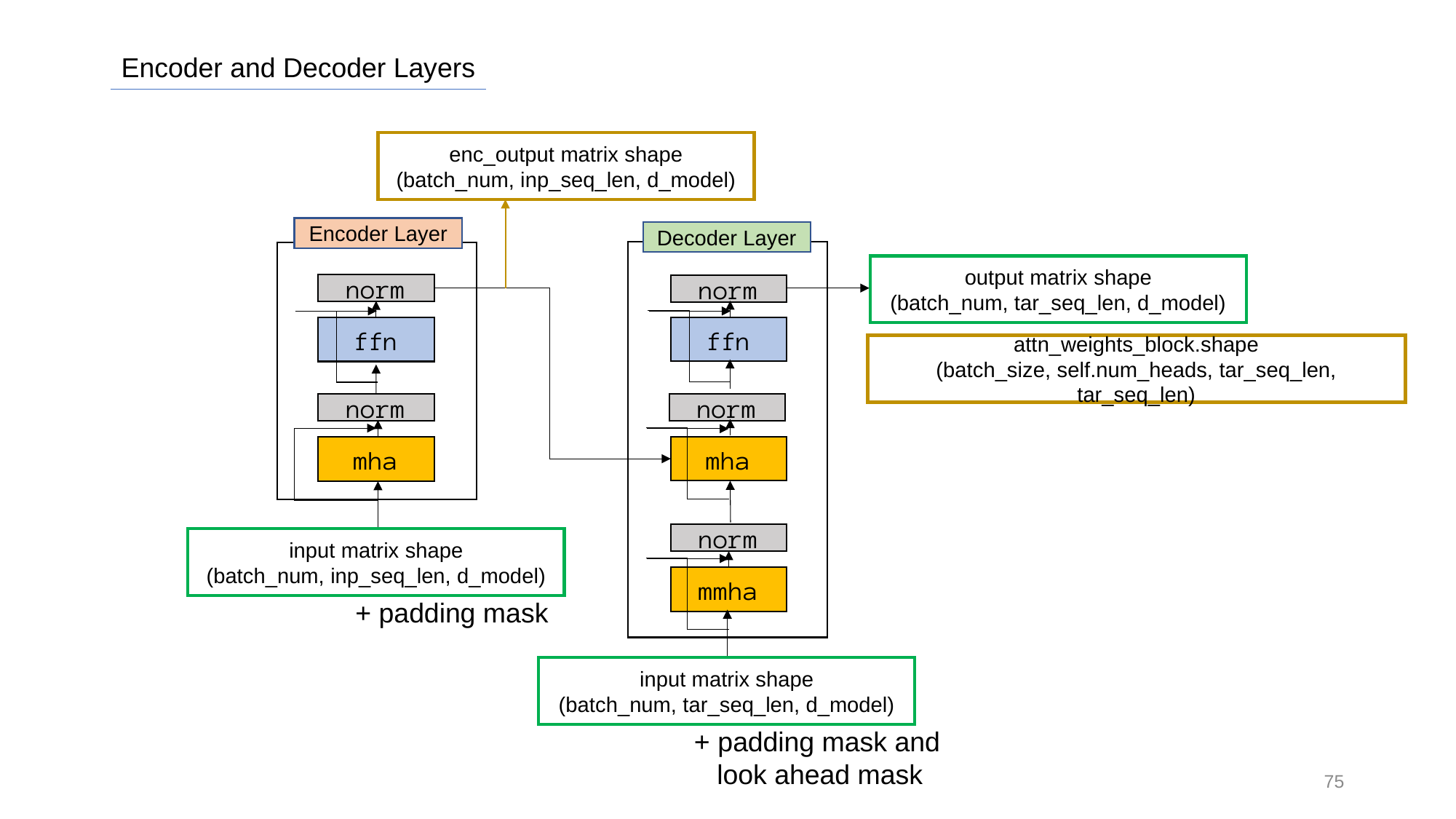

Encoder and Decoder Layers
enc_output matrix shape
(batch_num, inp_seq_len, d_model)
Encoder Layer
Decoder Layer

output matrix shape
(batch_num, tar_seq_len, d_model)
norm
norm
ffn
ffn
attn_weights_block.shape
(batch_size, self.num_heads, tar_seq_len, tar_seq_len)
norm
norm
mha
mha
norm
input matrix shape
(batch_num, inp_seq_len, d_model)
mmha
+ padding mask
input matrix shape
(batch_num, tar_seq_len, d_model)
+ padding mask and
   look ahead mask
75